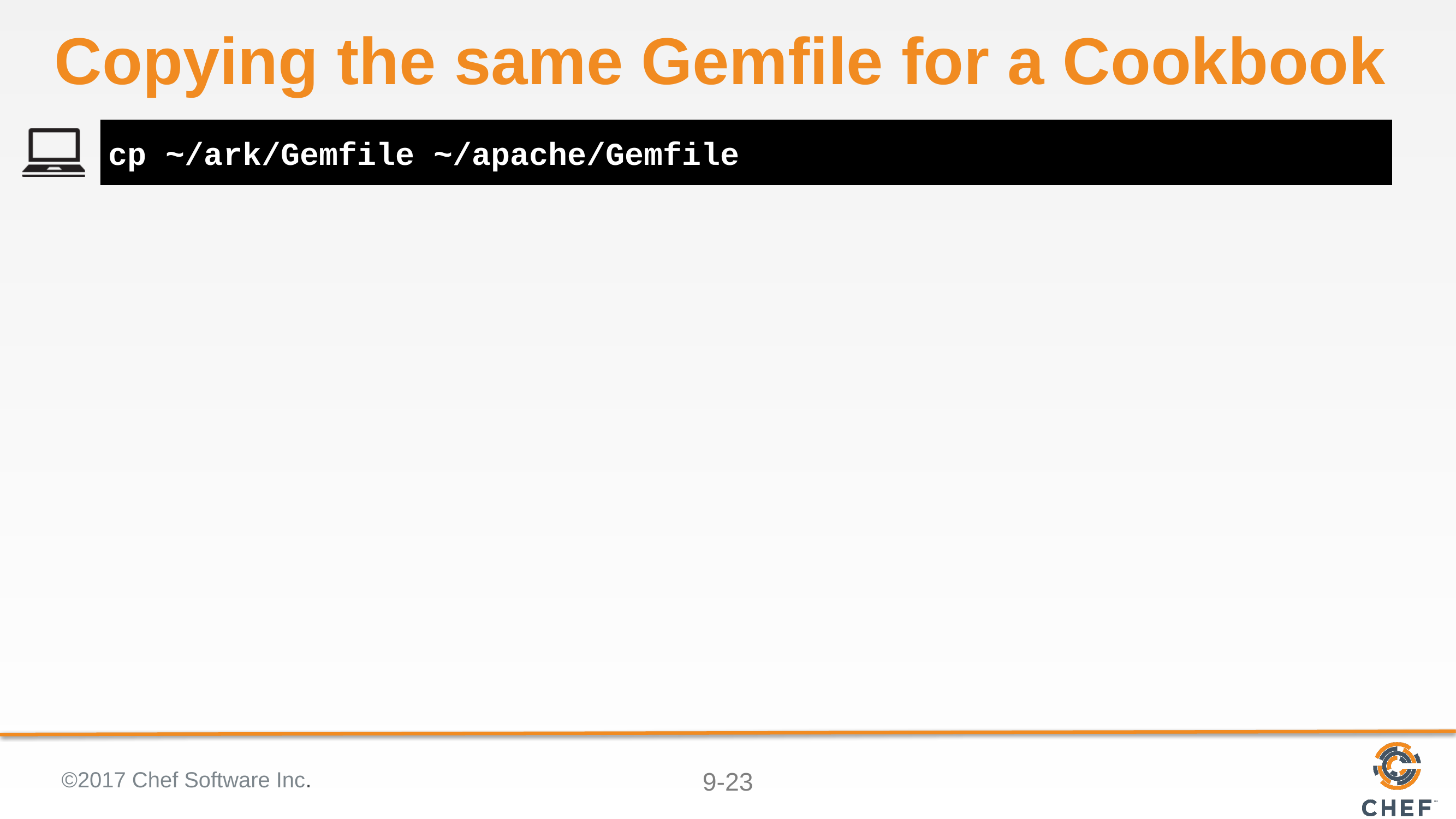

# Copying the same Gemfile for a Cookbook
cp ~/ark/Gemfile ~/apache/Gemfile